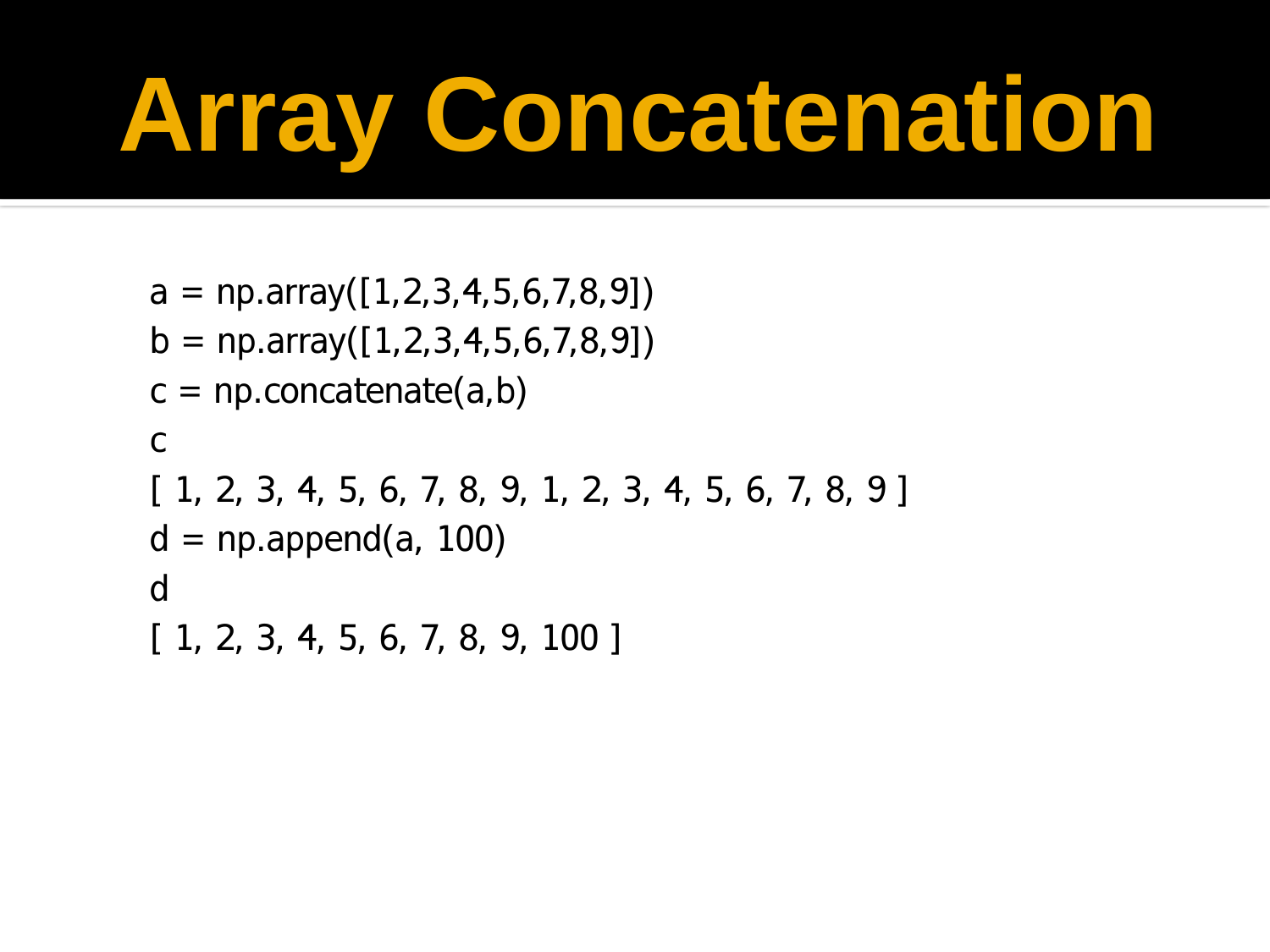

# Array Concatenation
a = np.array([1,2,3,4,5,6,7,8,9])
b = np.array([1,2,3,4,5,6,7,8,9])
c = np.concatenate(a,b)
c
[ 1, 2, 3, 4, 5, 6, 7, 8, 9, 1, 2, 3, 4, 5, 6, 7, 8, 9 ]
d = np.append(a, 100)
d
[ 1, 2, 3, 4, 5, 6, 7, 8, 9, 100 ]